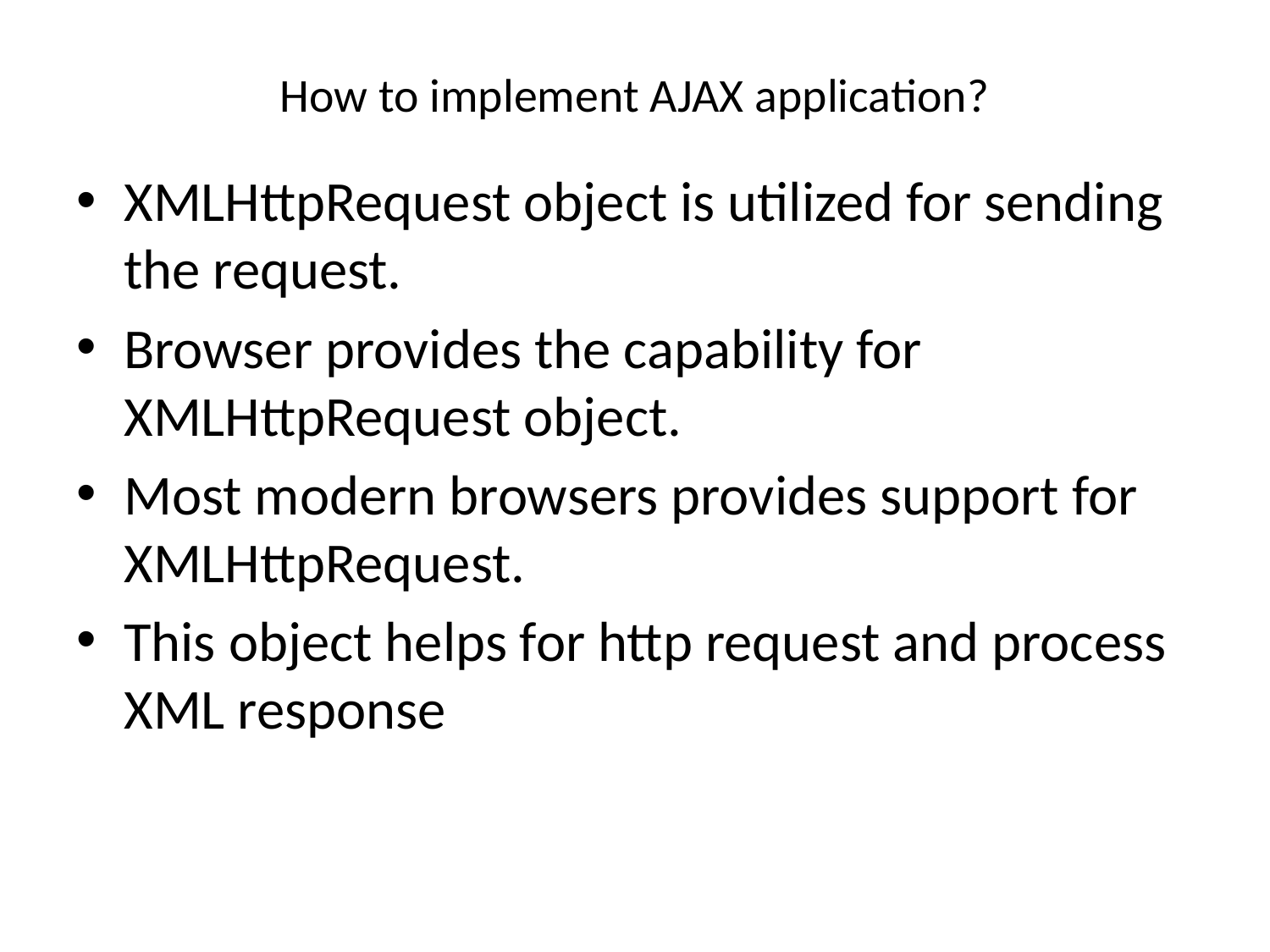

# How to implement AJAX application?
XMLHttpRequest object is utilized for sending the request.
Browser provides the capability for XMLHttpRequest object.
Most modern browsers provides support for XMLHttpRequest.
This object helps for http request and process XML response